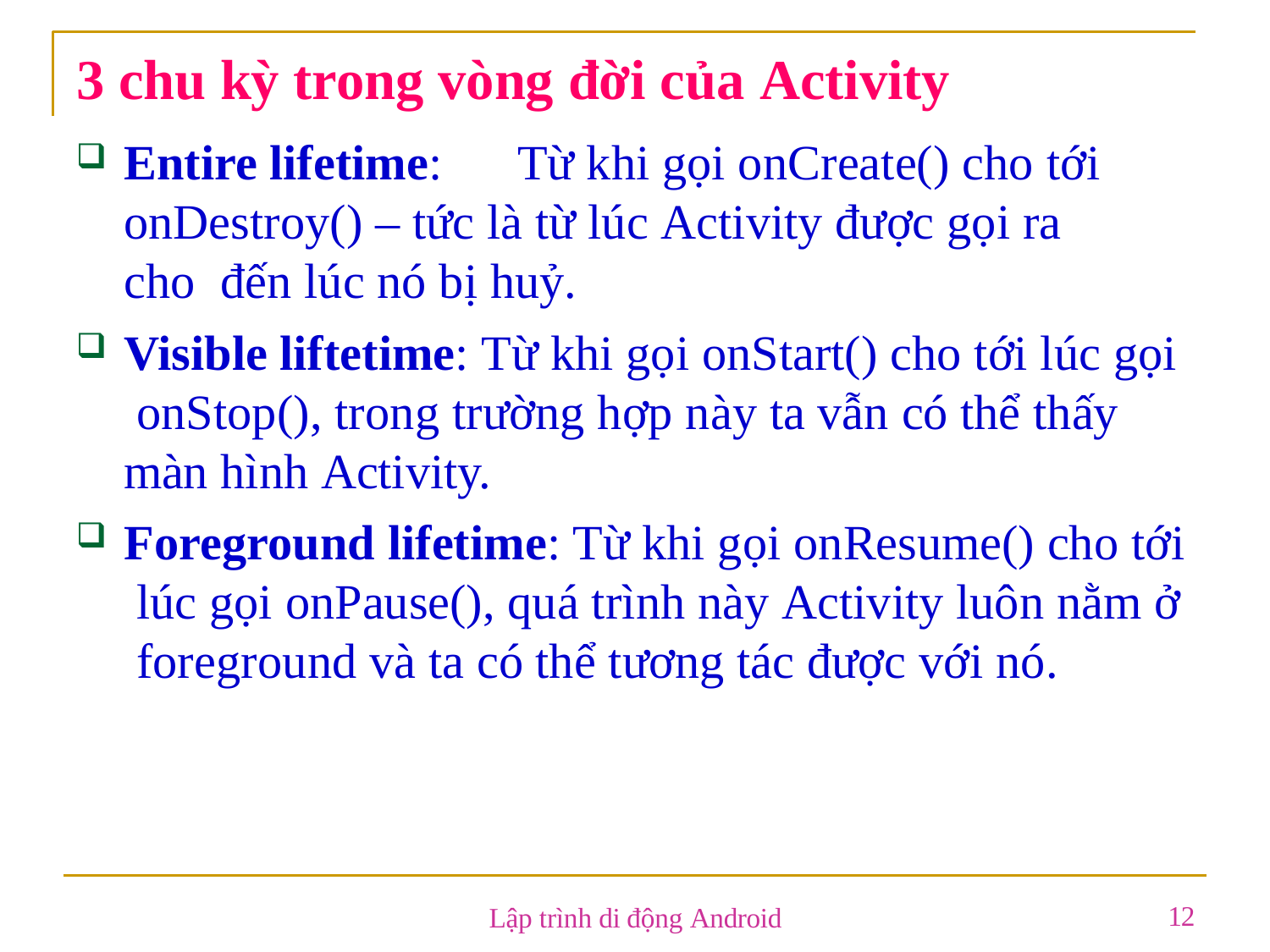

# 3 chu kỳ trong vòng đời của Activity
Entire lifetime:	Từ khi gọi onCreate() cho tới  onDestroy() – tức là từ lúc Activity được gọi ra cho  đến lúc nó bị huỷ.
Visible liftetime: Từ khi gọi onStart() cho tới lúc gọi  onStop(), trong trường hợp này ta vẫn có thể thấy  màn hình Activity.
Foreground lifetime: Từ khi gọi onResume() cho tới  lúc gọi onPause(), quá trình này Activity luôn nằm ở  foreground và ta có thể tương tác được với nó.
12
Lập trình di động Android